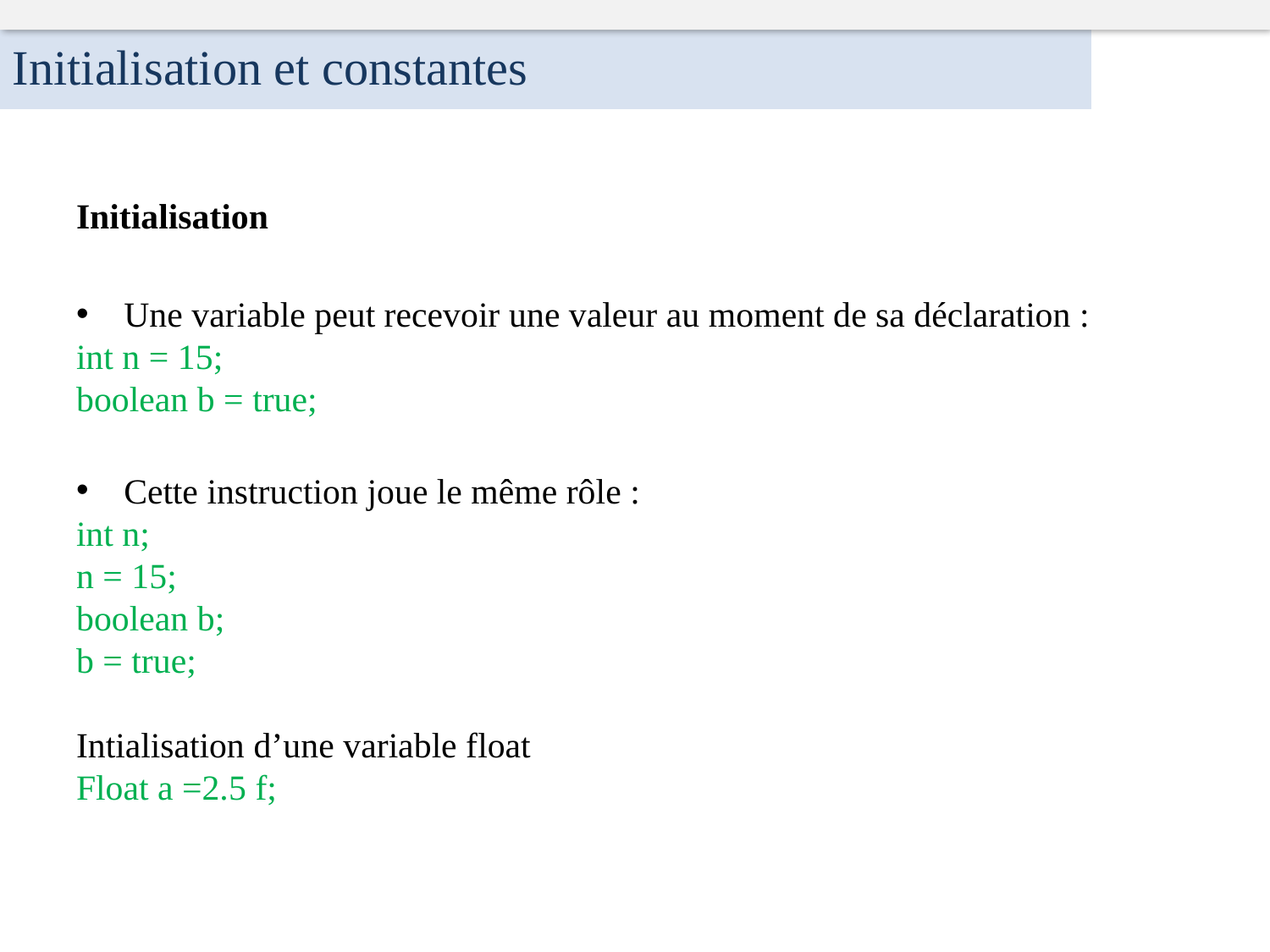

Initialisation et constantes

Initialisation

Une variable peut recevoir une valeur au moment de sa déclaration :
int n = 15;
boolean b = true;

Cette instruction joue le même rôle :
int n;
n = 15;
boolean b;
b = true;

Intialisation d’une variable float
Float a =2.5 f;